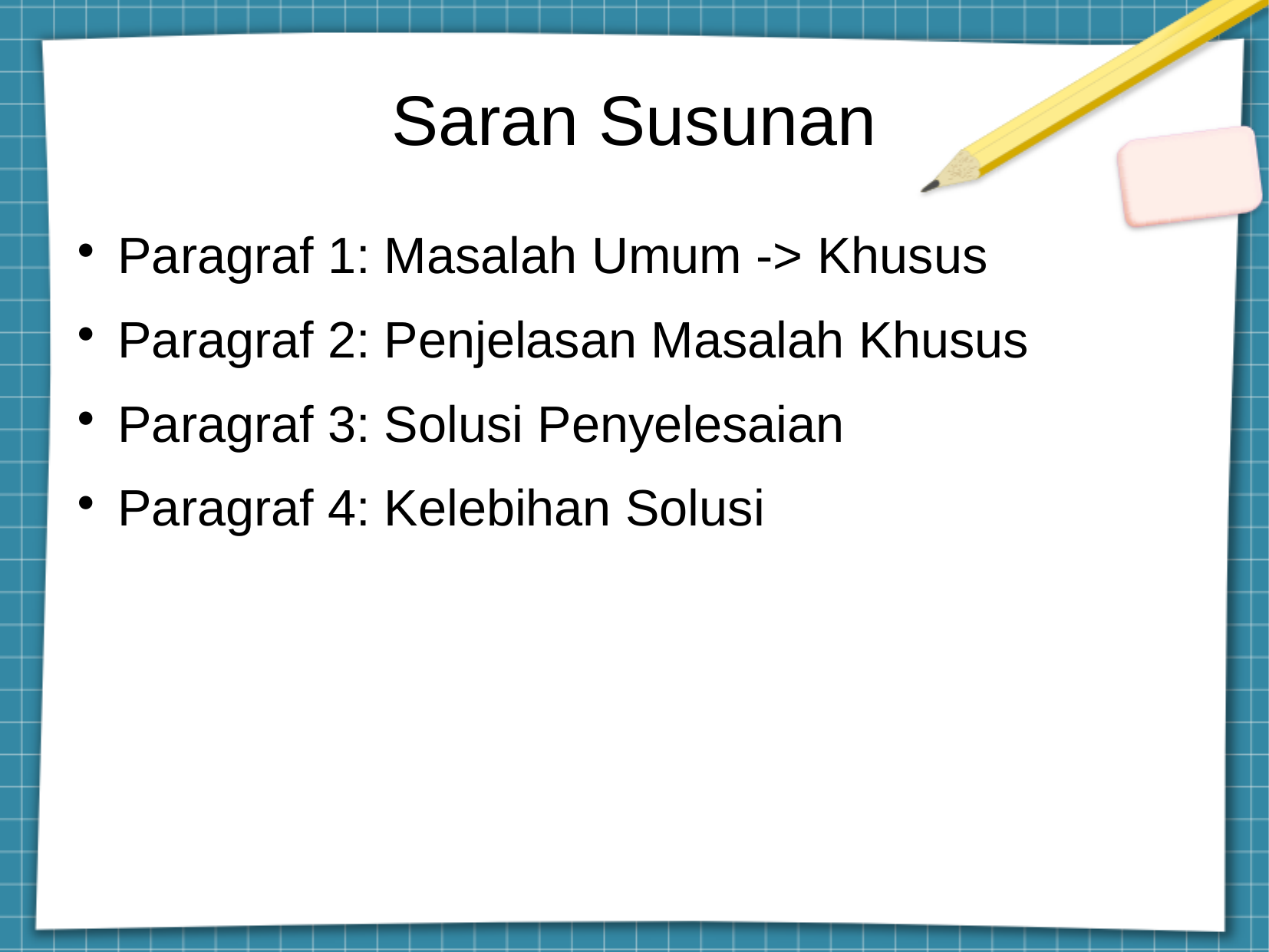

Saran Susunan
Paragraf 1: Masalah Umum -> Khusus
Paragraf 2: Penjelasan Masalah Khusus
Paragraf 3: Solusi Penyelesaian
Paragraf 4: Kelebihan Solusi